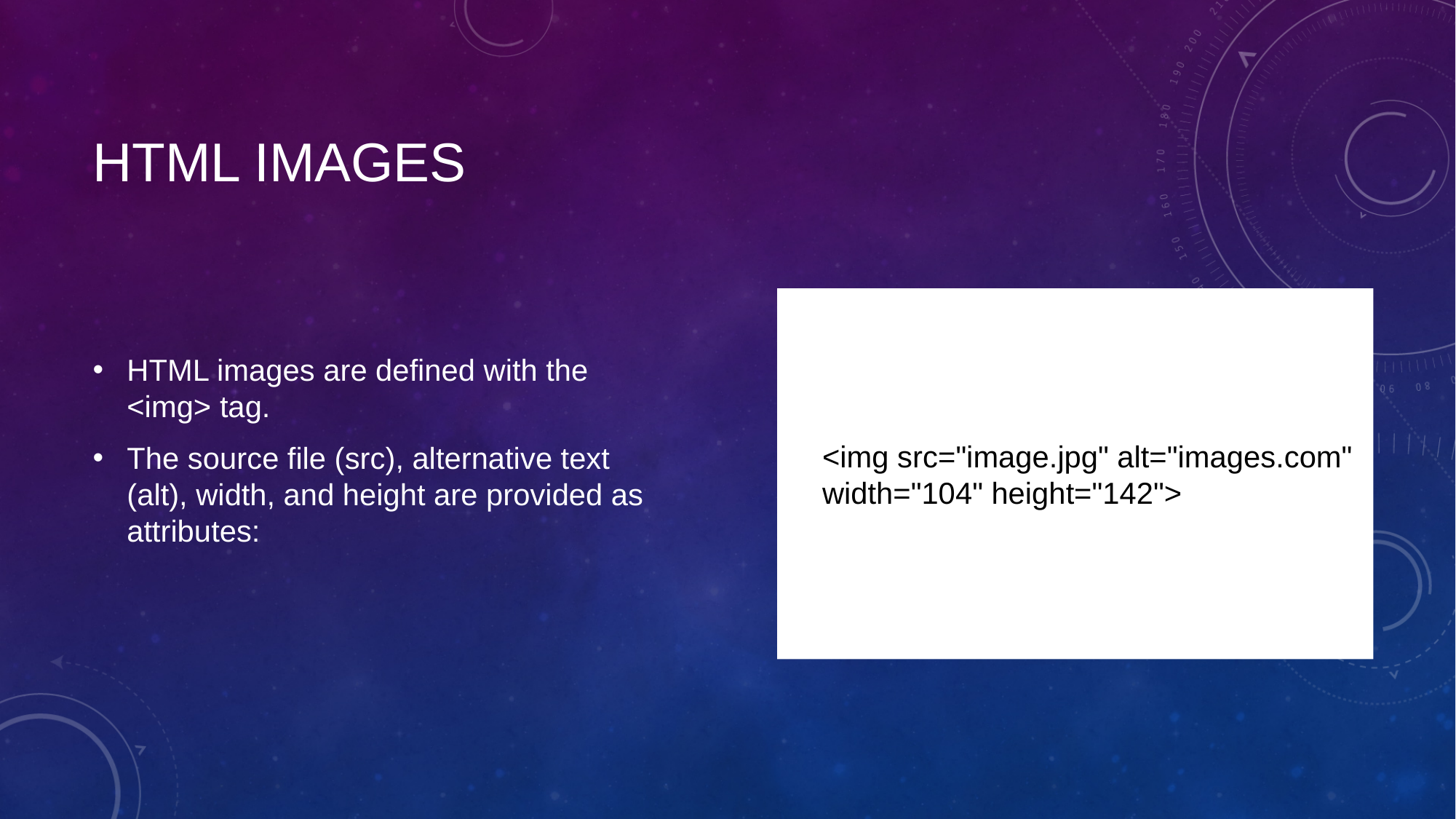

# HTML Images
HTML images are defined with the <img> tag.
The source file (src), alternative text (alt), width, and height are provided as attributes:

<img src="image.jpg" alt="images.com" width="104" height="142">